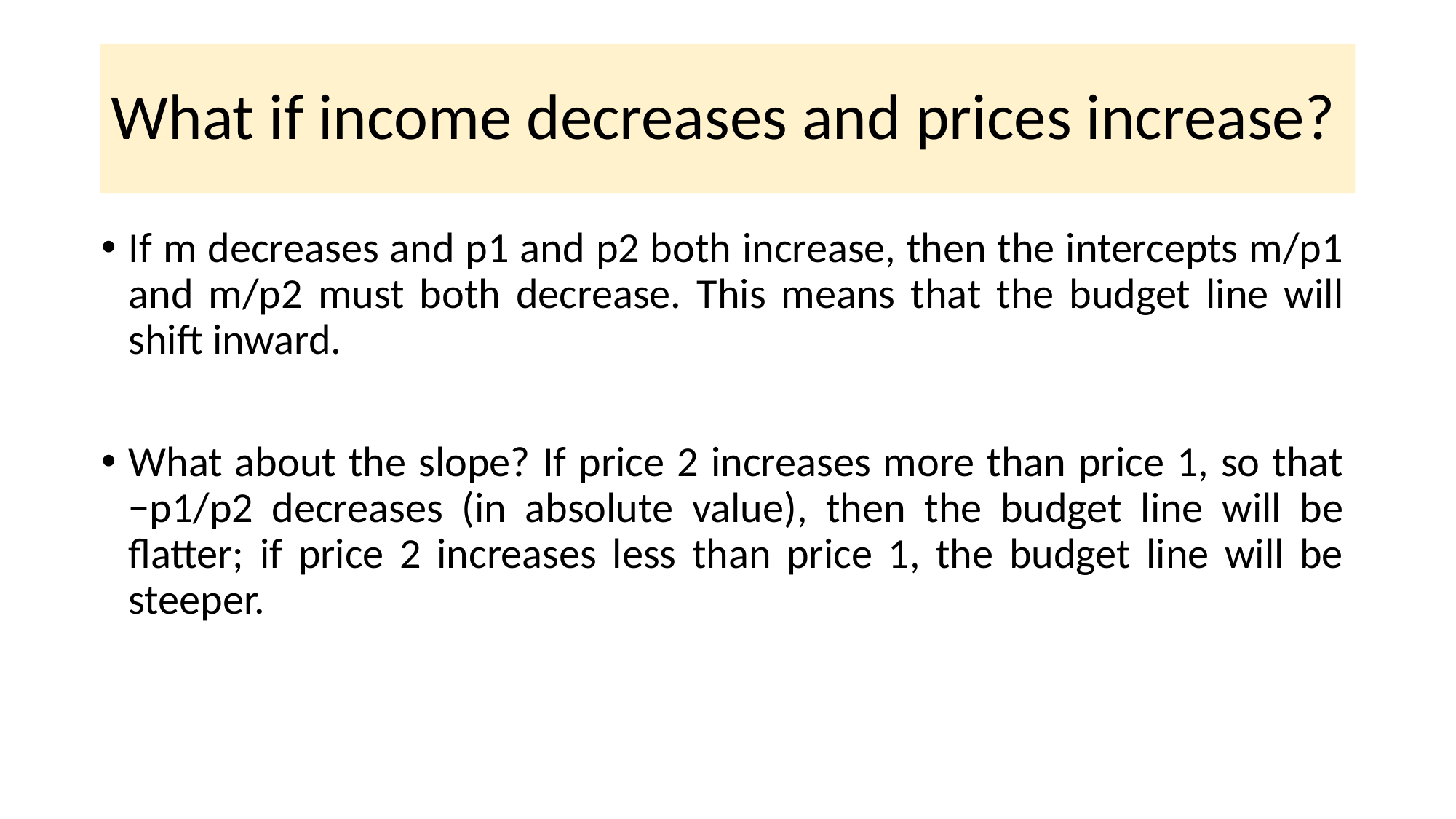

# What if income decreases and prices increase?
If m decreases and p1 and p2 both increase, then the intercepts m/p1 and m/p2 must both decrease. This means that the budget line will shift inward.

What about the slope? If price 2 increases more than price 1, so that −p1/p2 decreases (in absolute value), then the budget line will be flatter; if price 2 increases less than price 1, the budget line will be steeper.